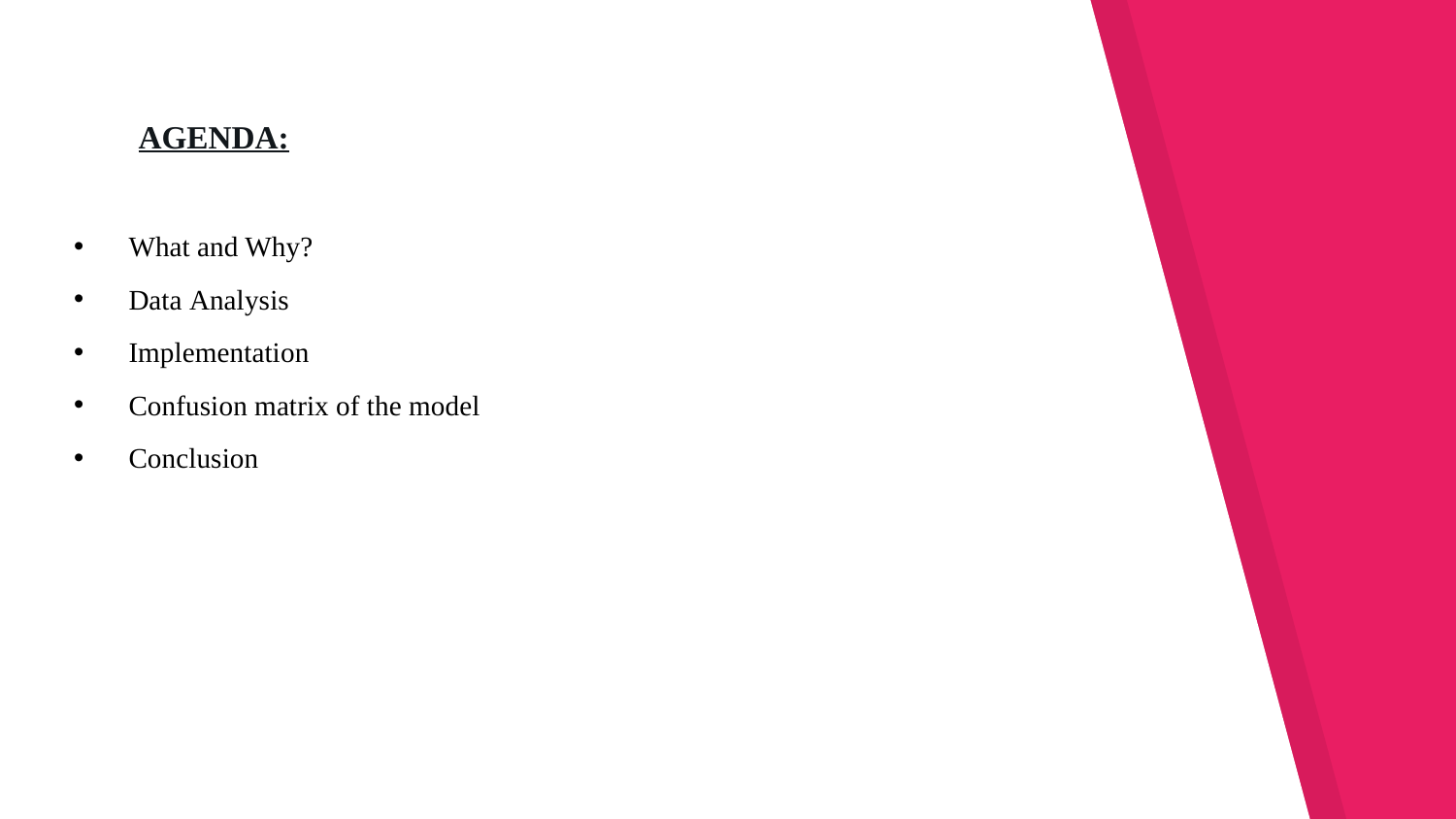

AGENDA:
What and Why?
Data Analysis
Implementation
Confusion matrix of the model
Conclusion